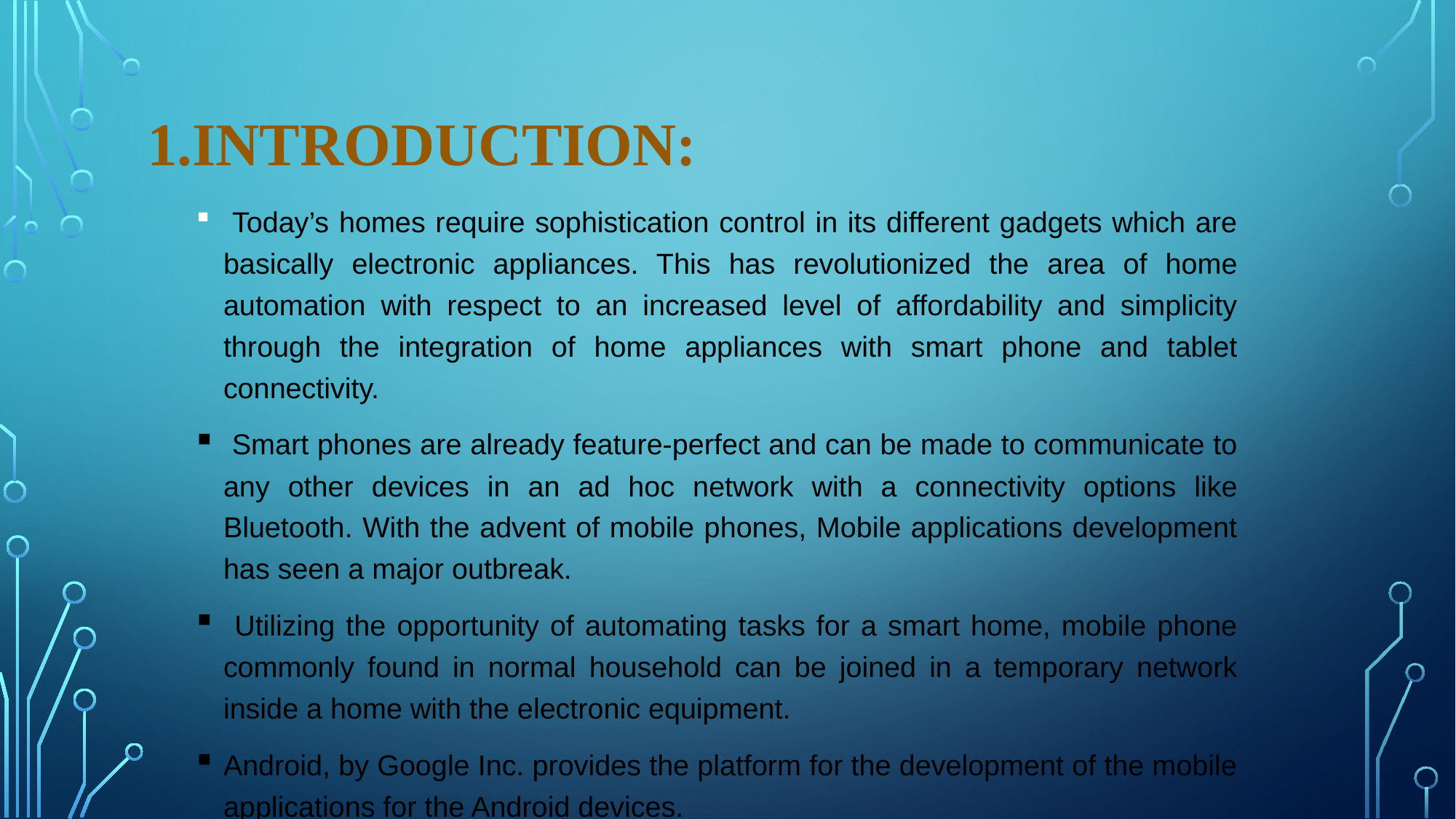

# INTRODUCTION:
 Today’s homes require sophistication control in its different gadgets which are basically electronic appliances. This has revolutionized the area of home automation with respect to an increased level of affordability and simplicity through the integration of home appliances with smart phone and tablet connectivity.
 Smart phones are already feature-perfect and can be made to communicate to any other devices in an ad hoc network with a connectivity options like Bluetooth. With the advent of mobile phones, Mobile applications development has seen a major outbreak.
 Utilizing the opportunity of automating tasks for a smart home, mobile phone commonly found in normal household can be joined in a temporary network inside a home with the electronic equipment.
Android, by Google Inc. provides the platform for the development of the mobile applications for the Android devices.